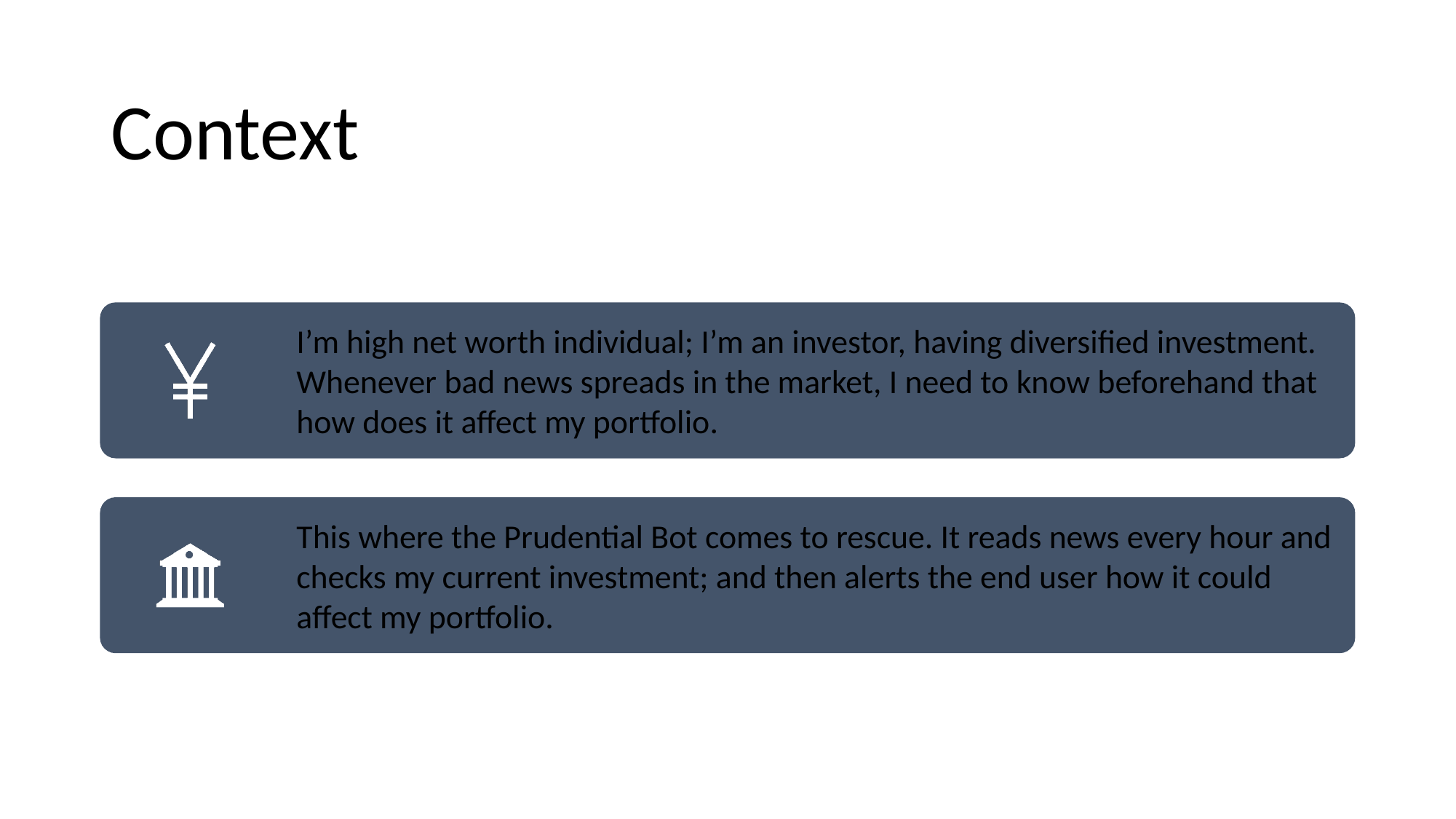

# Context
I’m high net worth individual; I’m an investor, having diversified investment. Whenever bad news spreads in the market, I need to know beforehand that how does it affect my portfolio.
This where the Prudential Bot comes to rescue. It reads news every hour and checks my current investment; and then alerts the end user how it could affect my portfolio.